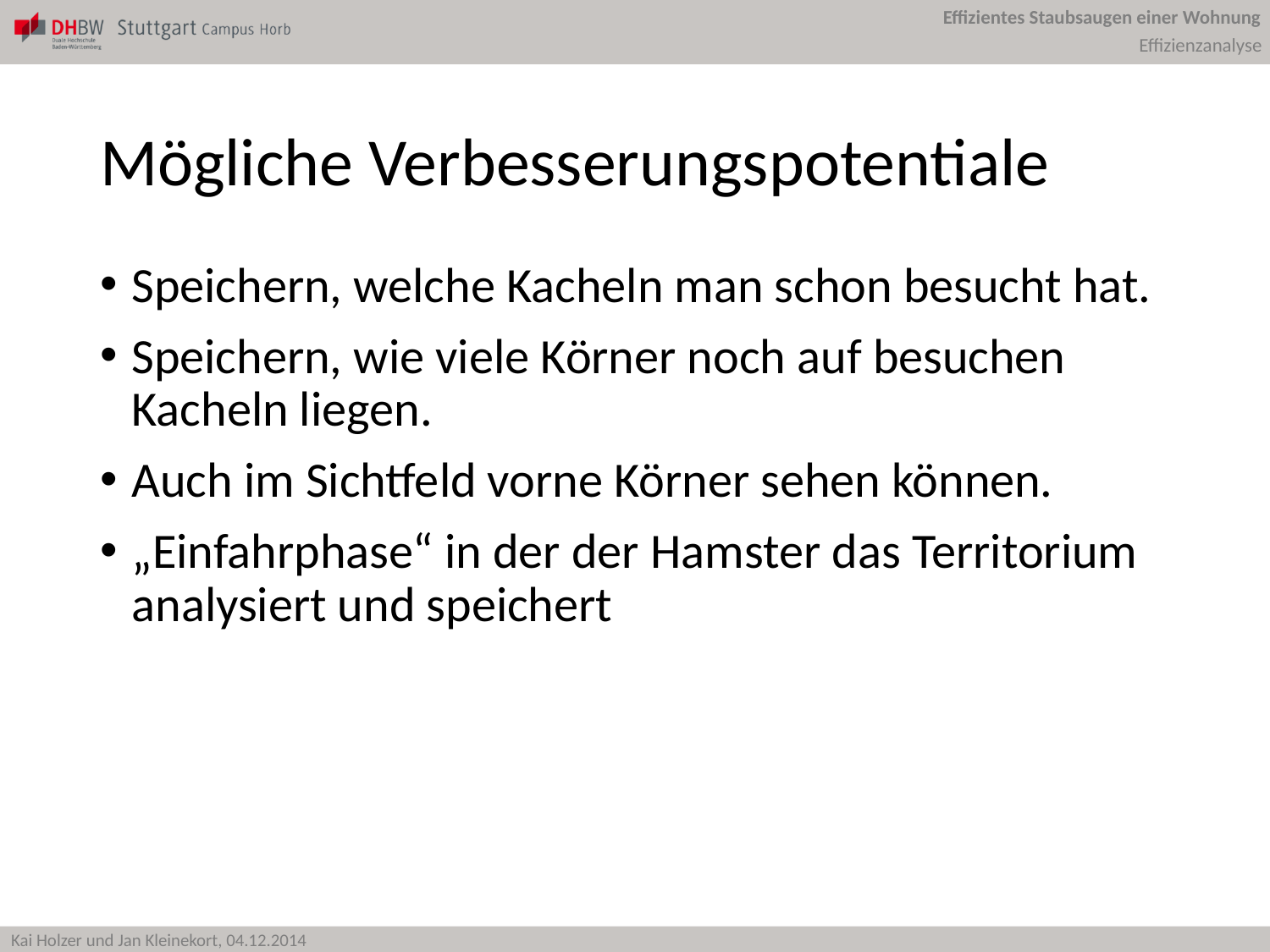

Effizienzanalyse
# Mögliche Verbesserungspotentiale
Speichern, welche Kacheln man schon besucht hat.
Speichern, wie viele Körner noch auf besuchen Kacheln liegen.
Auch im Sichtfeld vorne Körner sehen können.
„Einfahrphase“ in der der Hamster das Territorium analysiert und speichert